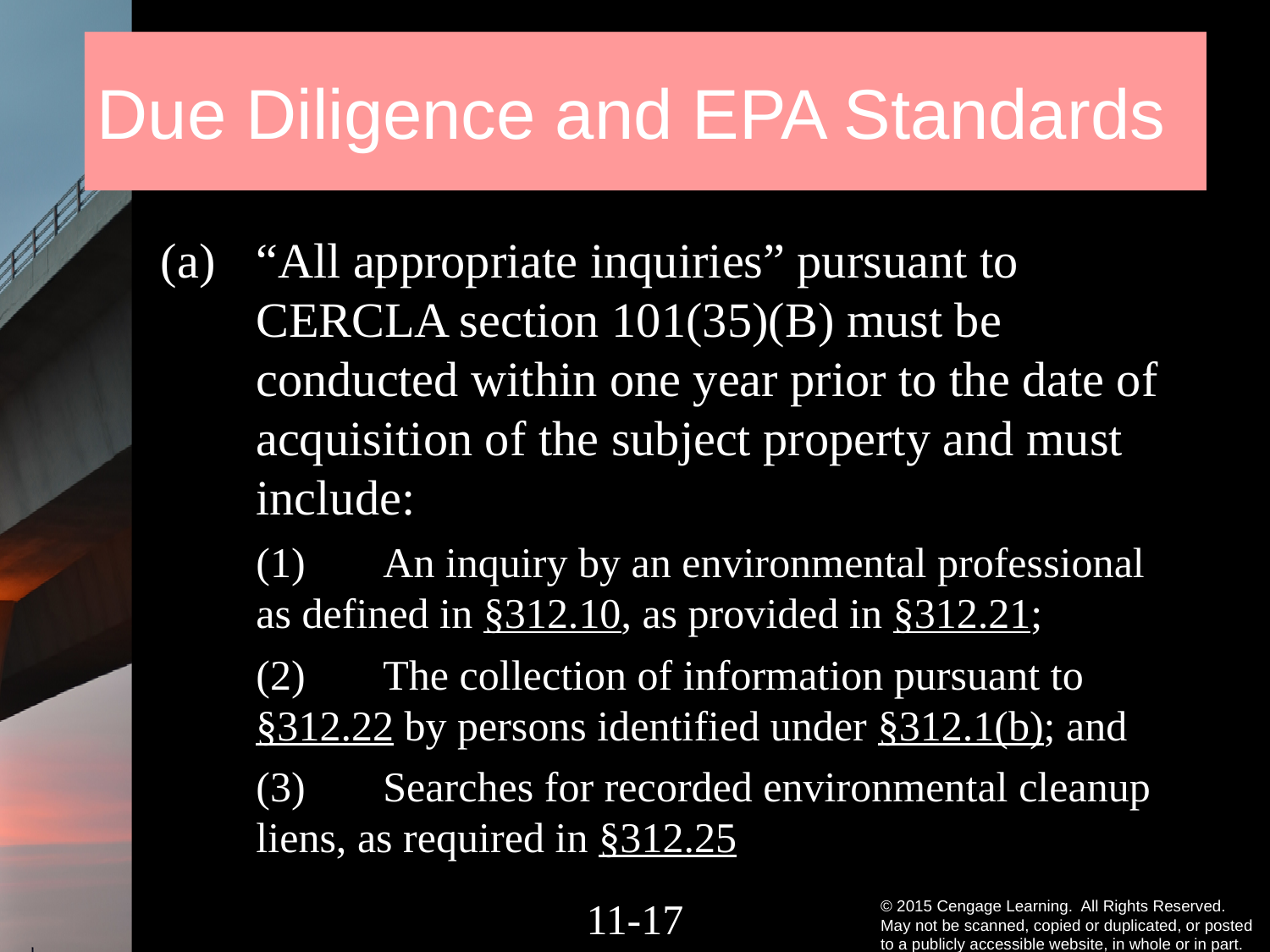

# Due Diligence and EPA Standards
“All appropriate inquiries” pursuant to CERCLA section 101(35)(B) must be conducted within one year prior to the date of acquisition of the subject property and must include:
	(1)	An inquiry by an environmental professional as defined in §312.10, as provided in §312.21;
	(2)	The collection of information pursuant to §312.22 by persons identified under §312.1(b); and
	(3)	Searches for recorded environmental cleanup liens, as required in §312.25
11-17